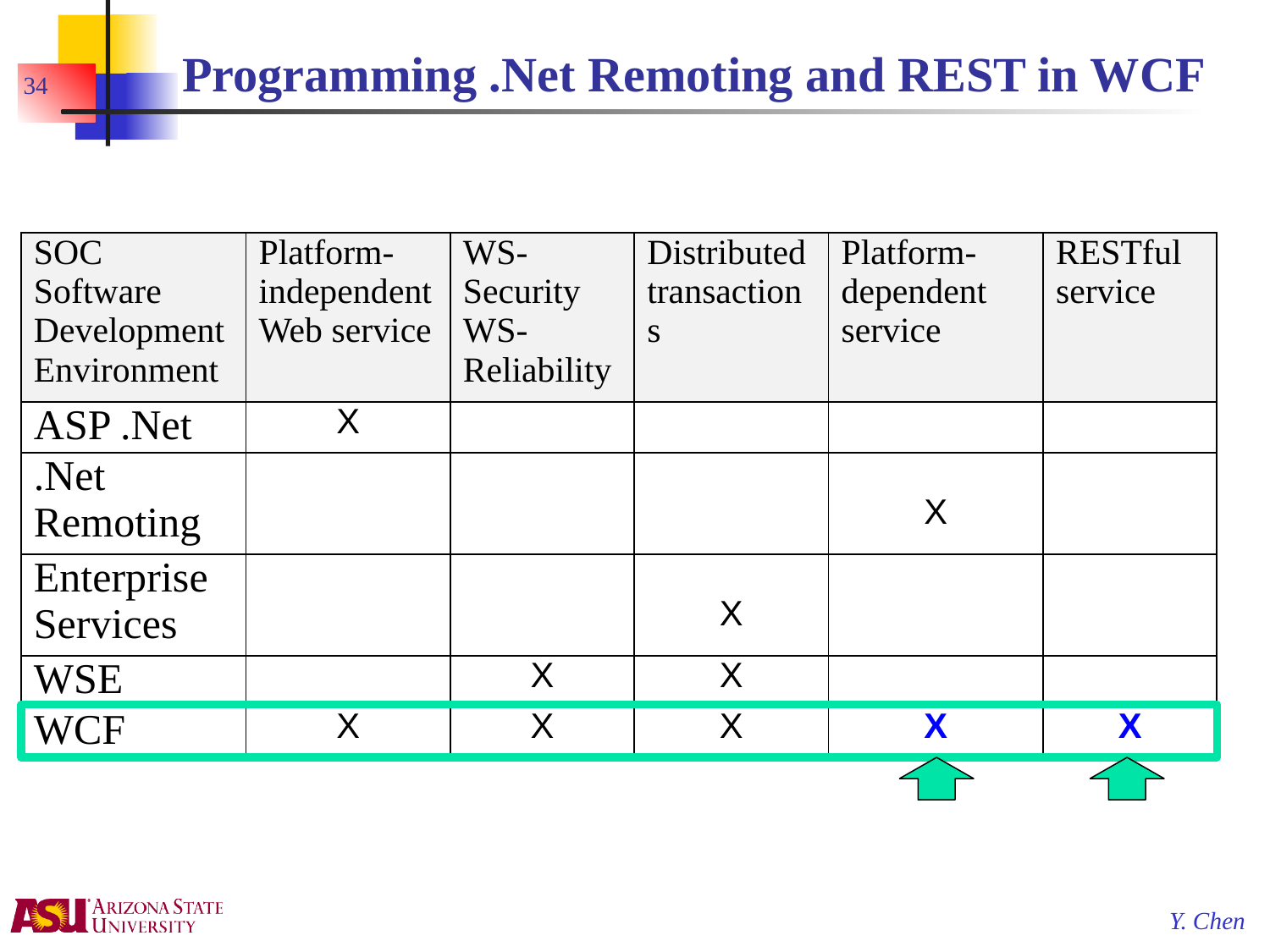

# Programming .Net Remoting and REST in WCF
34
| SOC Software Development Environment | Platform- independent Web service | WS-Security WS-Reliability | Distributed transactions | Platform- dependent service | RESTful service |
| --- | --- | --- | --- | --- | --- |
| ASP .Net | X |  |  |  |  |
| .Net Remoting |  |  |  | X |  |
| Enterprise Services |  |  | X |  |  |
| WSE |  | X | X |  |  |
| WCF | X | X | X | X | X |